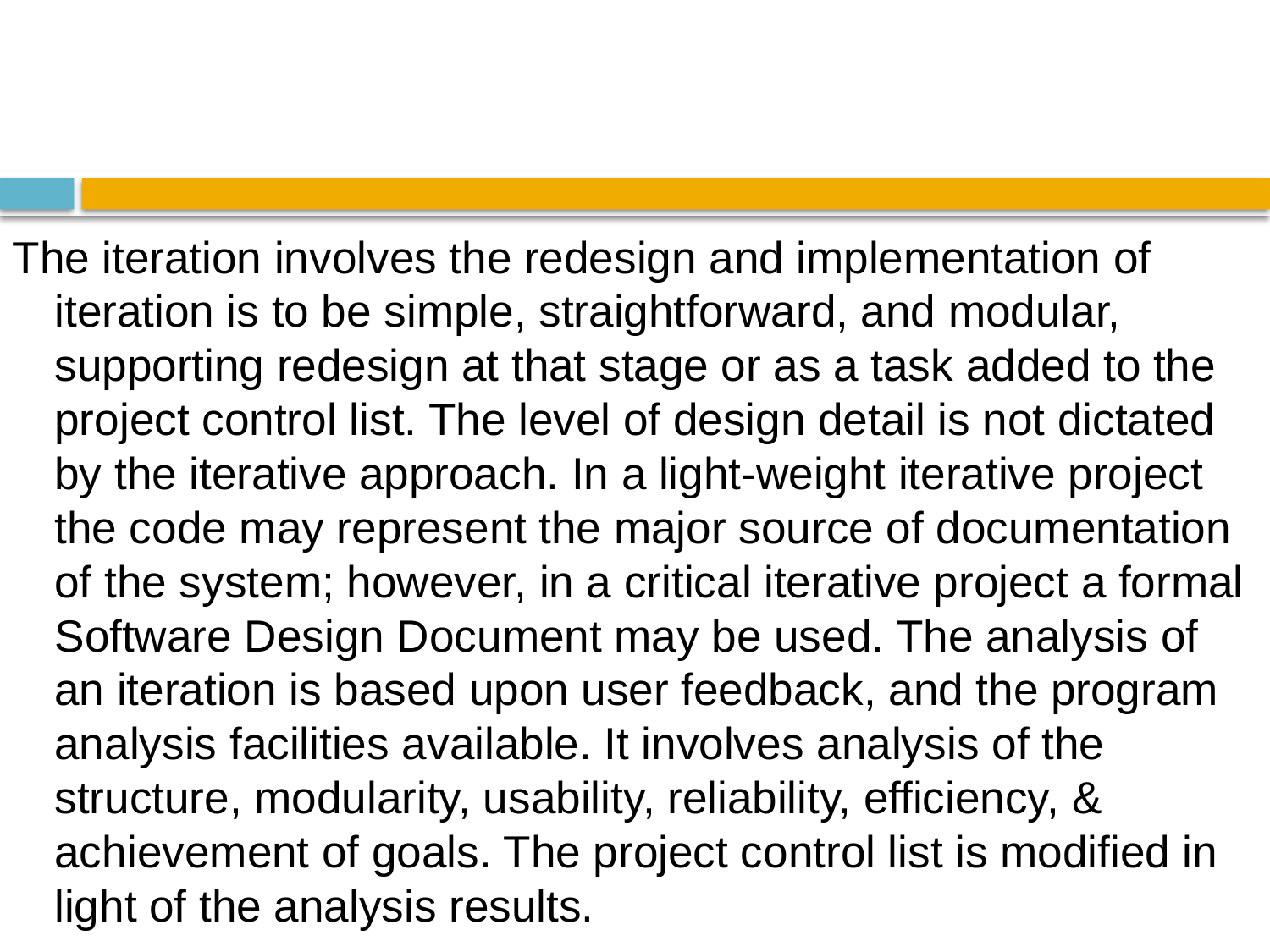

#
The iteration involves the redesign and implementation of iteration is to be simple, straightforward, and modular, supporting redesign at that stage or as a task added to the project control list. The level of design detail is not dictated by the iterative approach. In a light-weight iterative project the code may represent the major source of documentation of the system; however, in a critical iterative project a formal Software Design Document may be used. The analysis of an iteration is based upon user feedback, and the program analysis facilities available. It involves analysis of the structure, modularity, usability, reliability, efficiency, & achievement of goals. The project control list is modified in light of the analysis results.